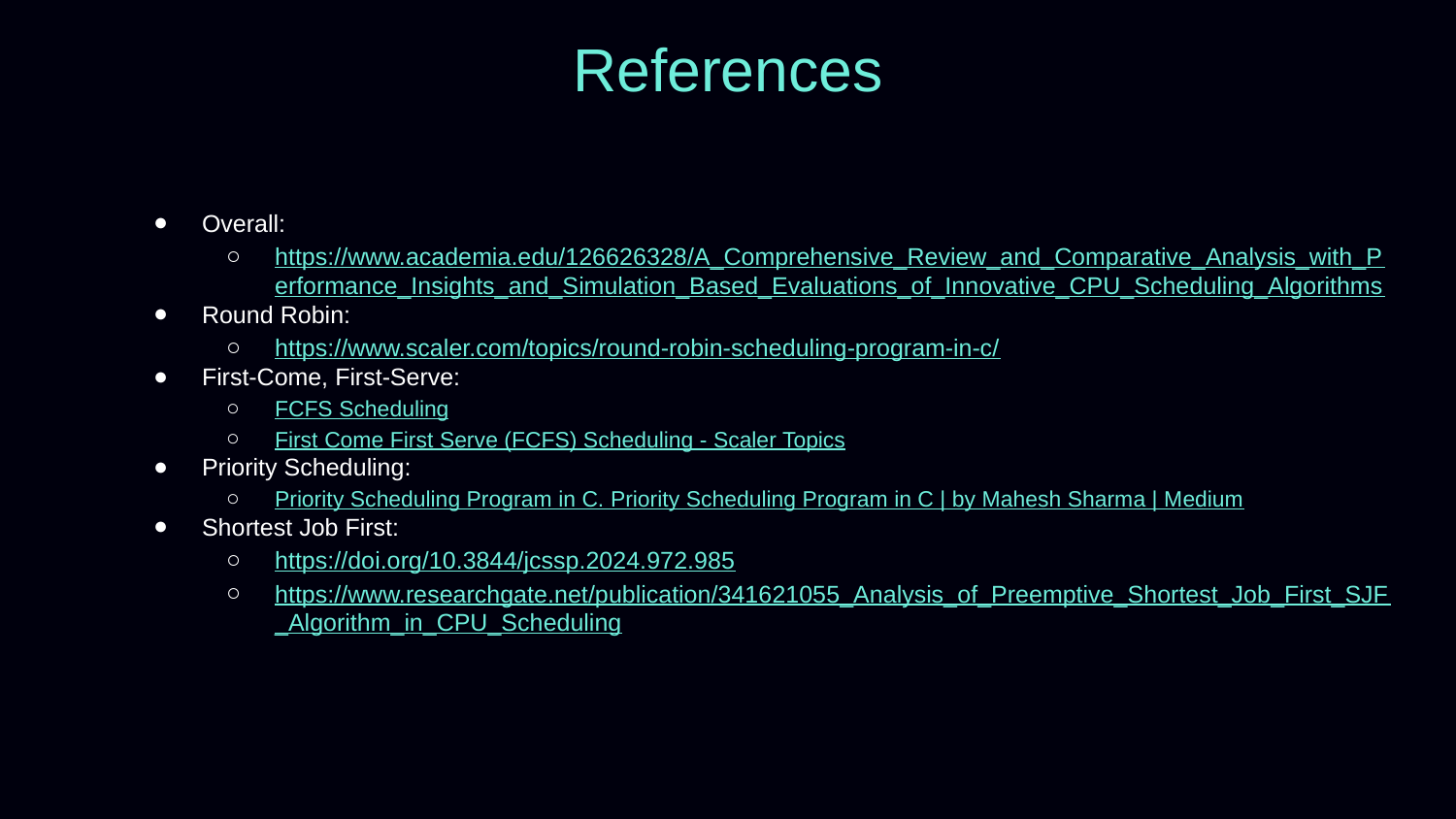

# References
Overall:
https://www.academia.edu/126626328/A_Comprehensive_Review_and_Comparative_Analysis_with_Performance_Insights_and_Simulation_Based_Evaluations_of_Innovative_CPU_Scheduling_Algorithms
Round Robin:
https://www.scaler.com/topics/round-robin-scheduling-program-in-c/
First-Come, First-Serve:
FCFS Scheduling
First Come First Serve (FCFS) Scheduling - Scaler Topics
Priority Scheduling:
Priority Scheduling Program in C. Priority Scheduling Program in C | by Mahesh Sharma | Medium
Shortest Job First:
https://doi.org/10.3844/jcssp.2024.972.985
https://www.researchgate.net/publication/341621055_Analysis_of_Preemptive_Shortest_Job_First_SJF_Algorithm_in_CPU_Scheduling